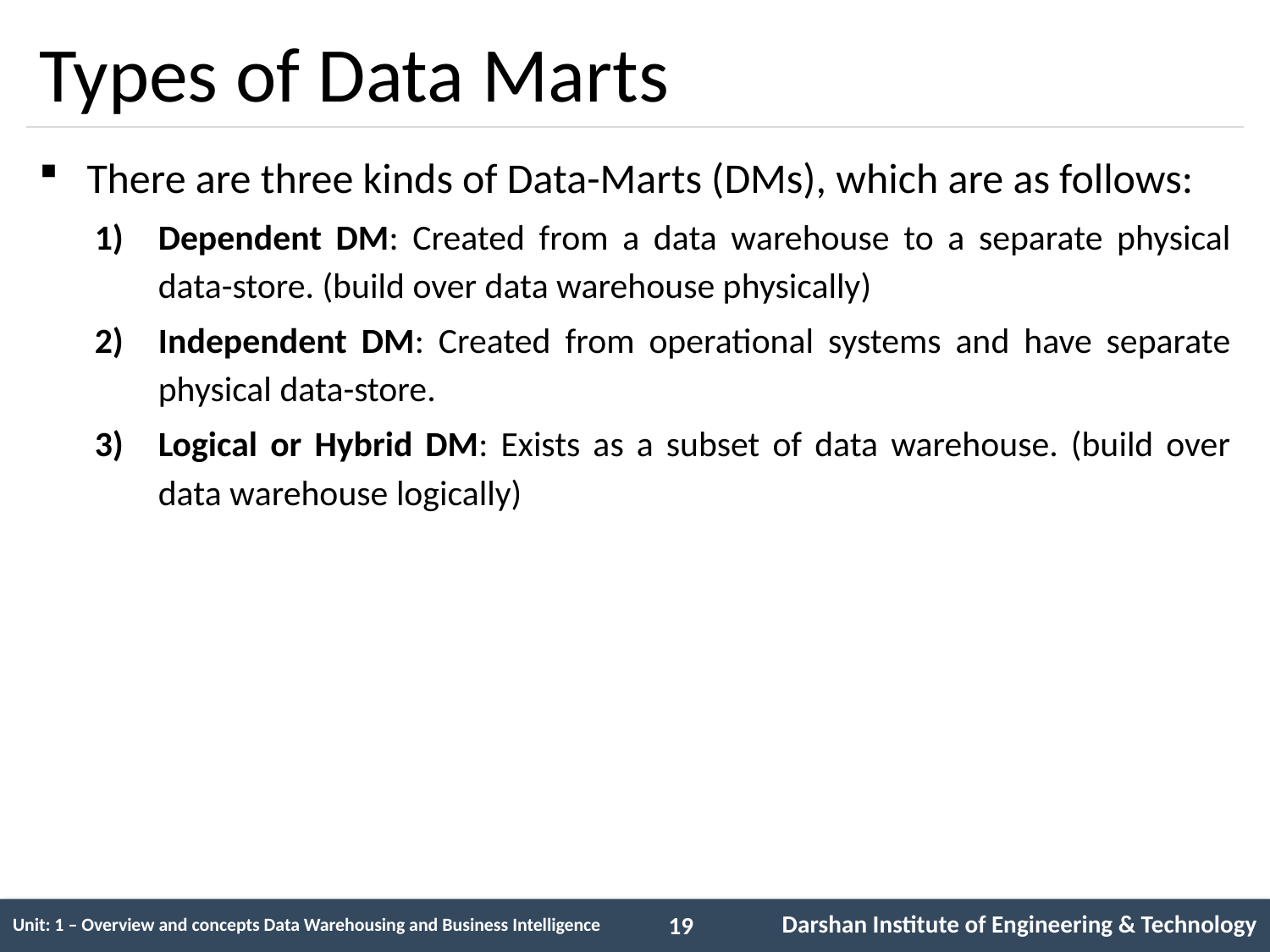

# Types of Data Marts
There are three kinds of Data-Marts (DMs), which are as follows:
Dependent DM: Created from a data warehouse to a separate physical data-store. (build over data warehouse physically)
Independent DM: Created from operational systems and have separate physical data-store.
Logical or Hybrid DM: Exists as a subset of data warehouse. (build over data warehouse logically)